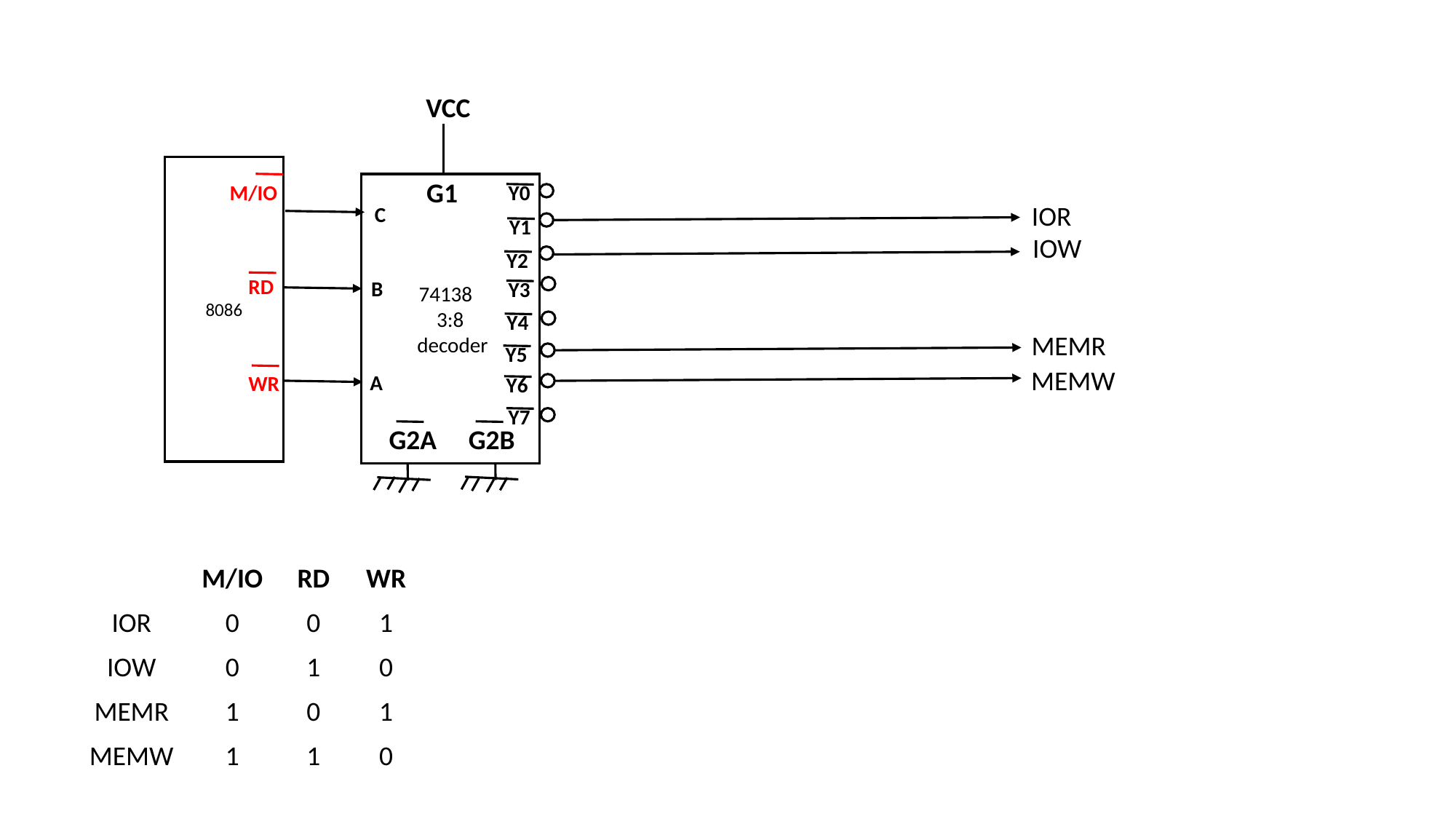

VCC
8086
M/IO
RD
WR
G1
74138
3:8
 decoder
Y0

IOR
 C
Y1

IOW
Y2

B
Y3

Y4

MEMR
Y5

MEMW
A
Y6

Y7

G2A
G2B
|  | M/IO | RD | WR |
| --- | --- | --- | --- |
| IOR | 0 | 0 | 1 |
| IOW | 0 | 1 | 0 |
| MEMR | 1 | 0 | 1 |
| MEMW | 1 | 1 | 0 |